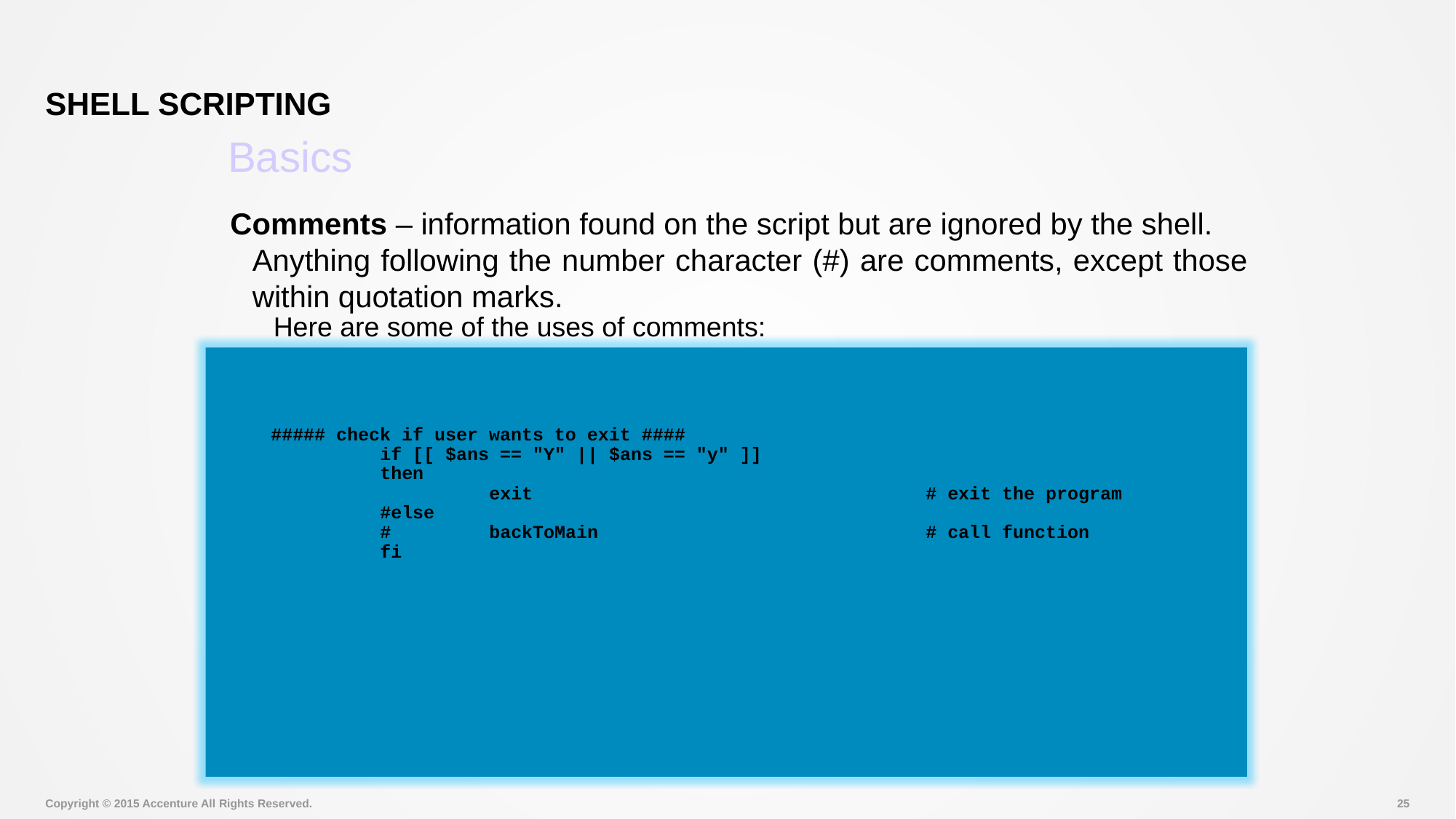

# Shell Scripting
Basics
Comments – information found on the script but are ignored by the shell.
Anything following the number character (#) are comments, except those within quotation marks.
Here are some of the uses of comments:

##### check if user wants to exit ####
	if [[ $ans == "Y" || $ans == "y" ]]
	then
		exit				# exit the program
	#else
	#	backToMain			# call function
	fi

Copyright © 2015 Accenture All Rights Reserved.
25